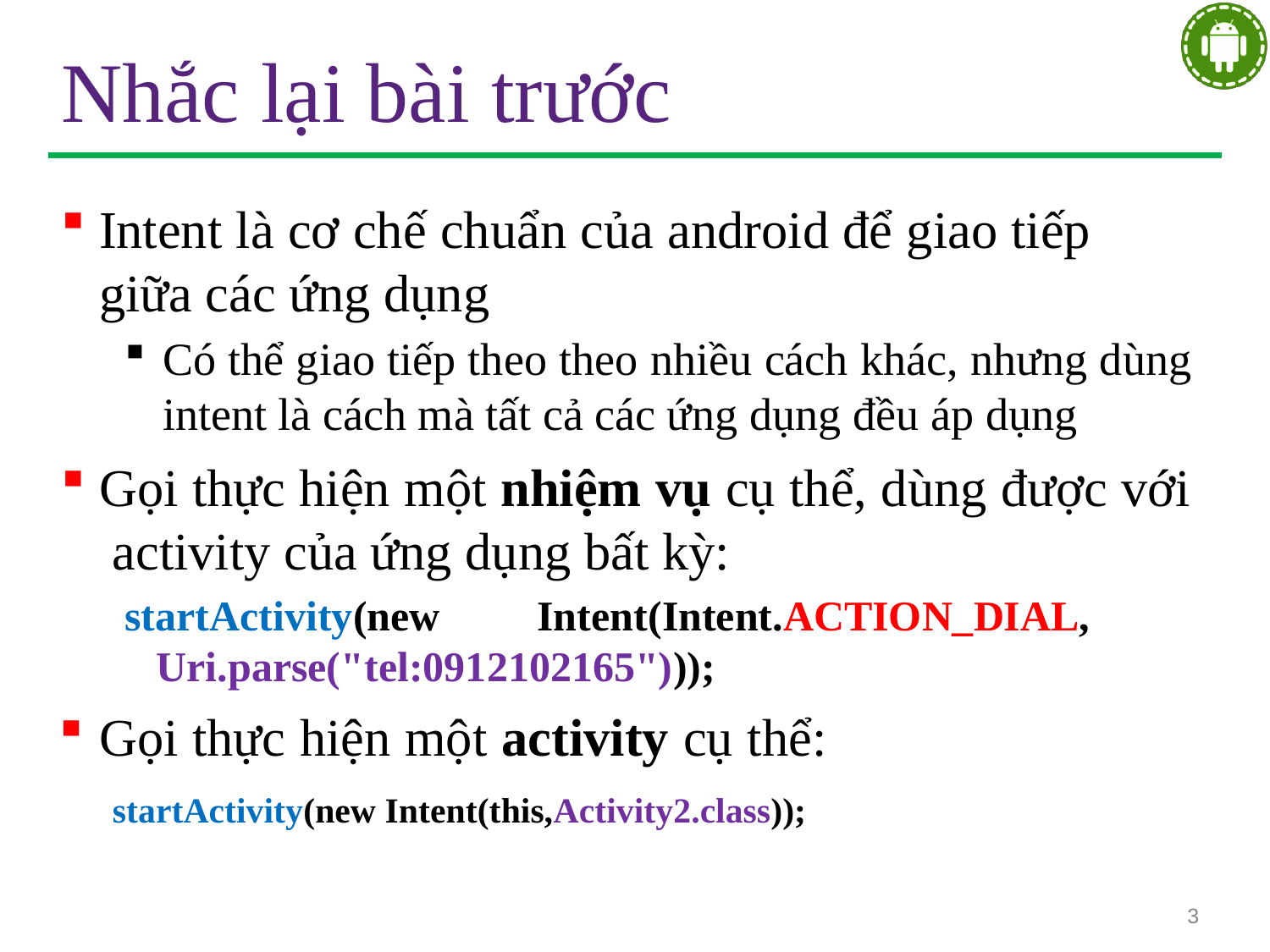

# Nhắc lại bài trước
Intent là cơ chế chuẩn của android để giao tiếp  giữa các ứng dụng
Có thể giao tiếp theo theo nhiều cách khác, nhưng dùng  intent là cách mà tất cả các ứng dụng đều áp dụng
Gọi thực hiện một nhiệm vụ cụ thể, dùng được với  activity của ứng dụng bất kỳ:
startActivity(new	Intent(Intent.ACTION_DIAL,  Uri.parse("tel:0912102165")));
Gọi thực hiện một activity cụ thể:  startActivity(new Intent(this,Activity2.class));
3